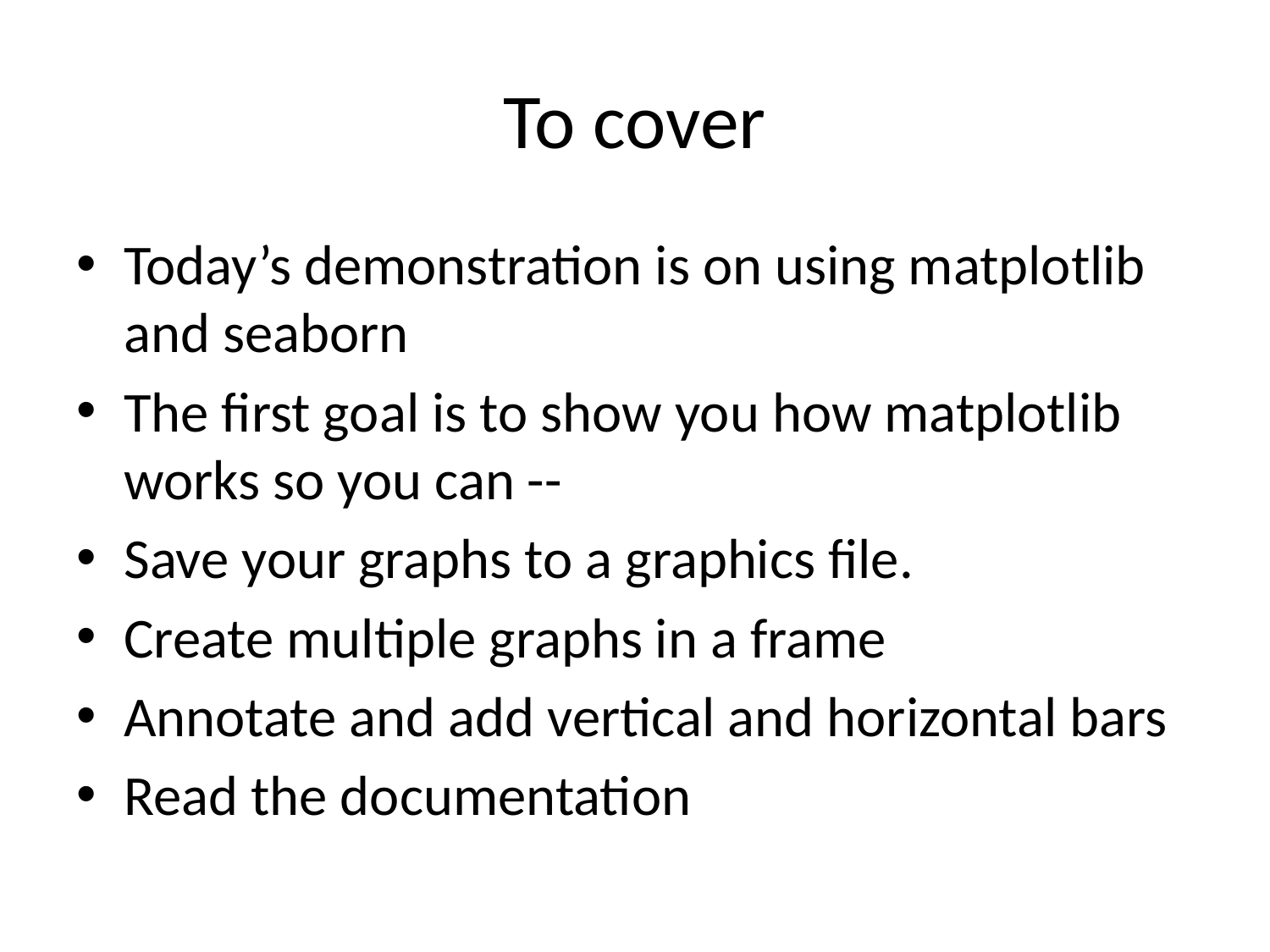

# To cover
Today’s demonstration is on using matplotlib and seaborn
The first goal is to show you how matplotlib works so you can --
Save your graphs to a graphics file.
Create multiple graphs in a frame
Annotate and add vertical and horizontal bars
Read the documentation